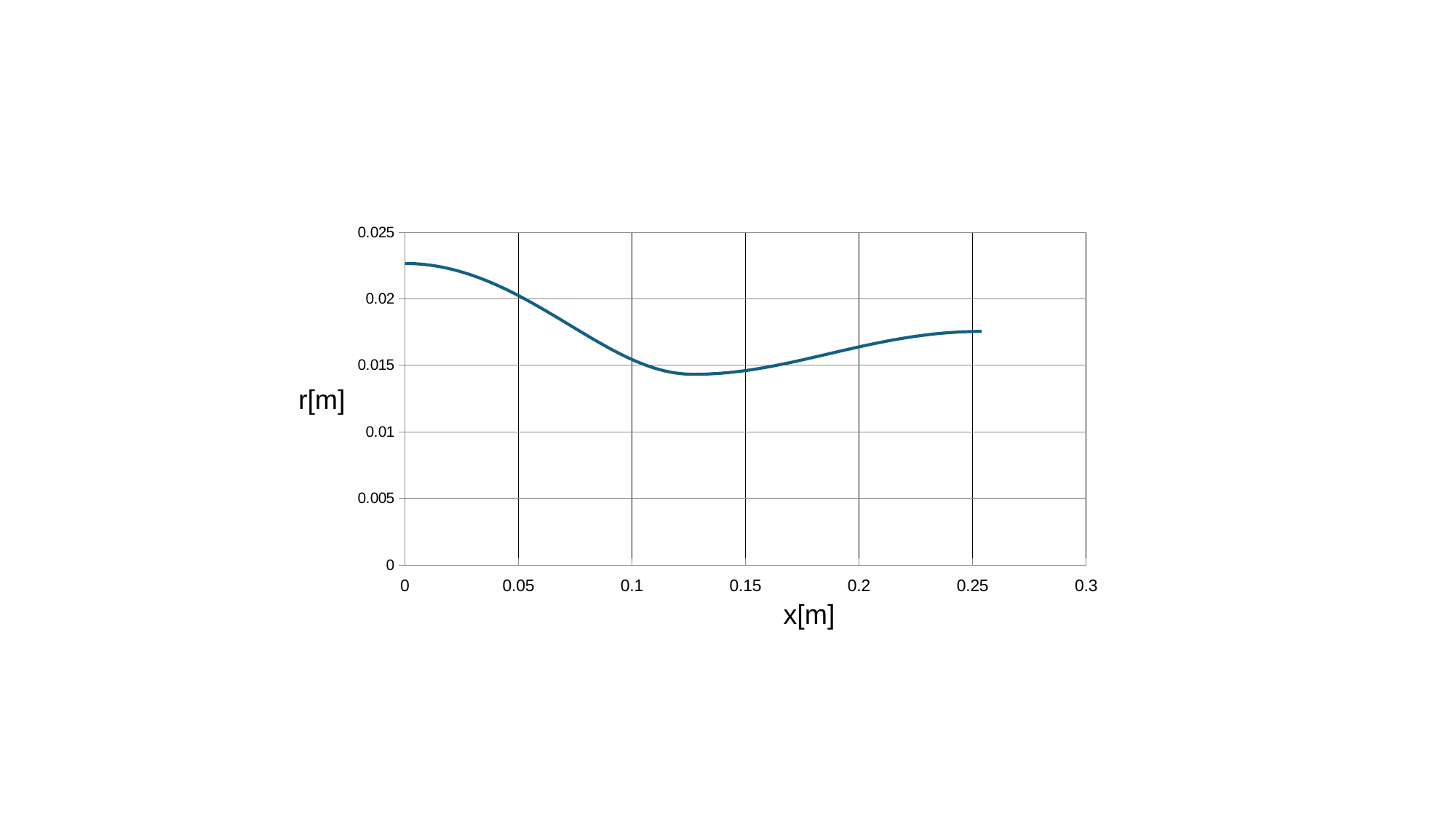

### Chart

| Category |  |
|---|---|
r[m]
x[m]